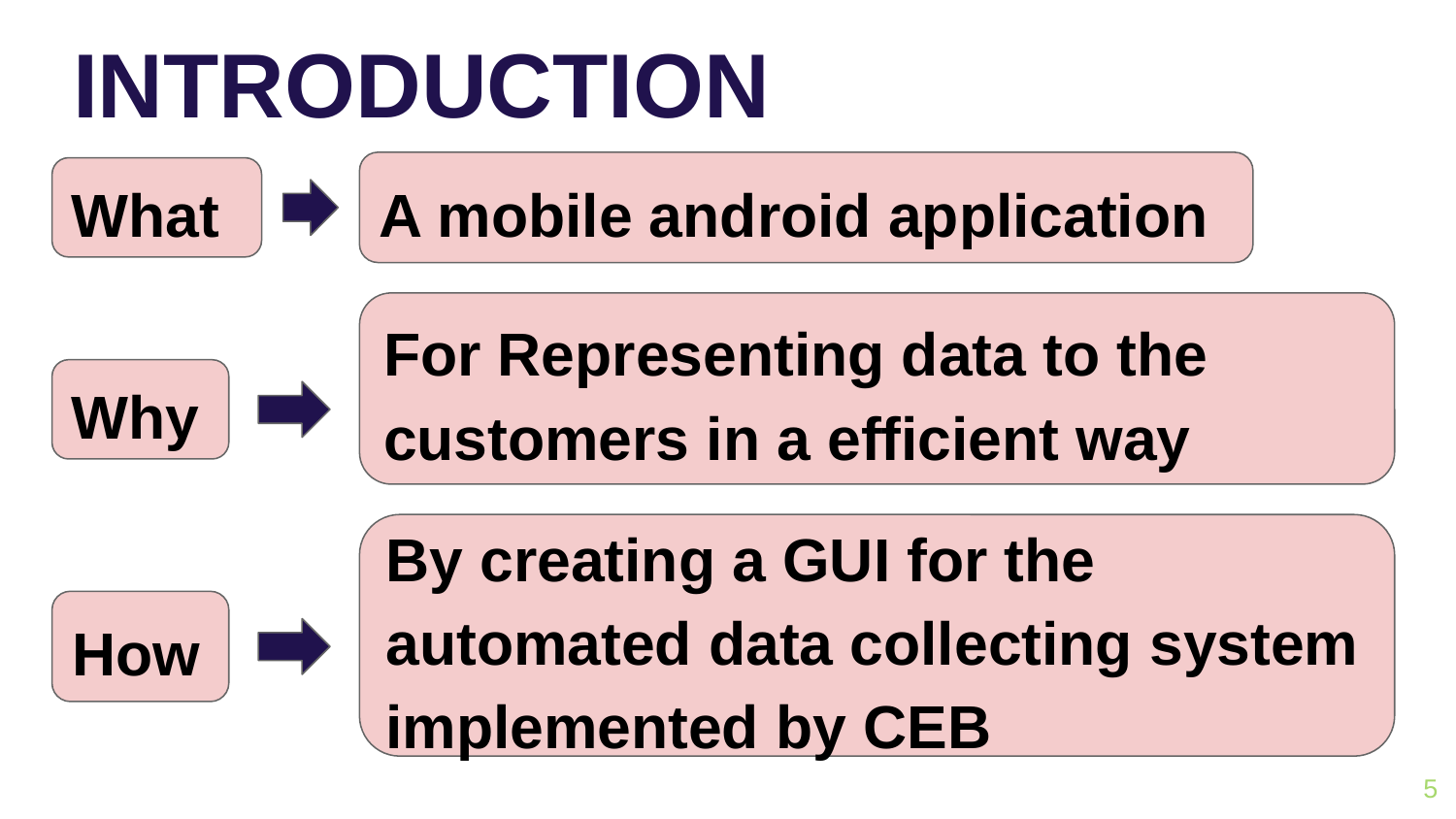

INTRODUCTION
A mobile android application
What

For Representing data to the customers in a efficient way
Why

By creating a GUI for the automated data collecting system implemented by CEB
How

5